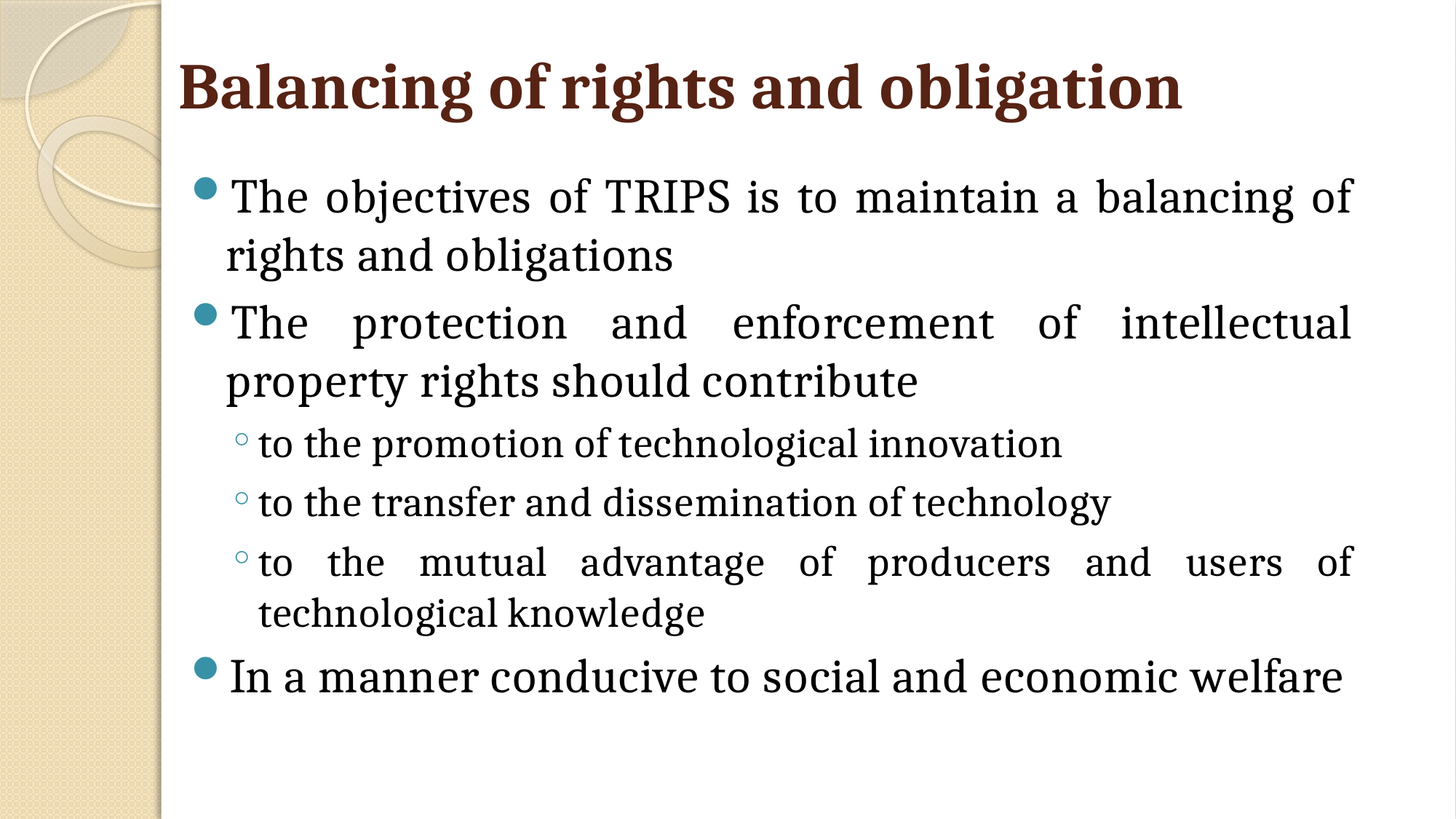

# Balancing of rights and obligation
The objectives of TRIPS is to maintain a balancing of rights and obligations
The protection and enforcement of intellectual property rights should contribute
to the promotion of technological innovation
to the transfer and dissemination of technology
to the mutual advantage of producers and users of technological knowledge
In a manner conducive to social and economic welfare